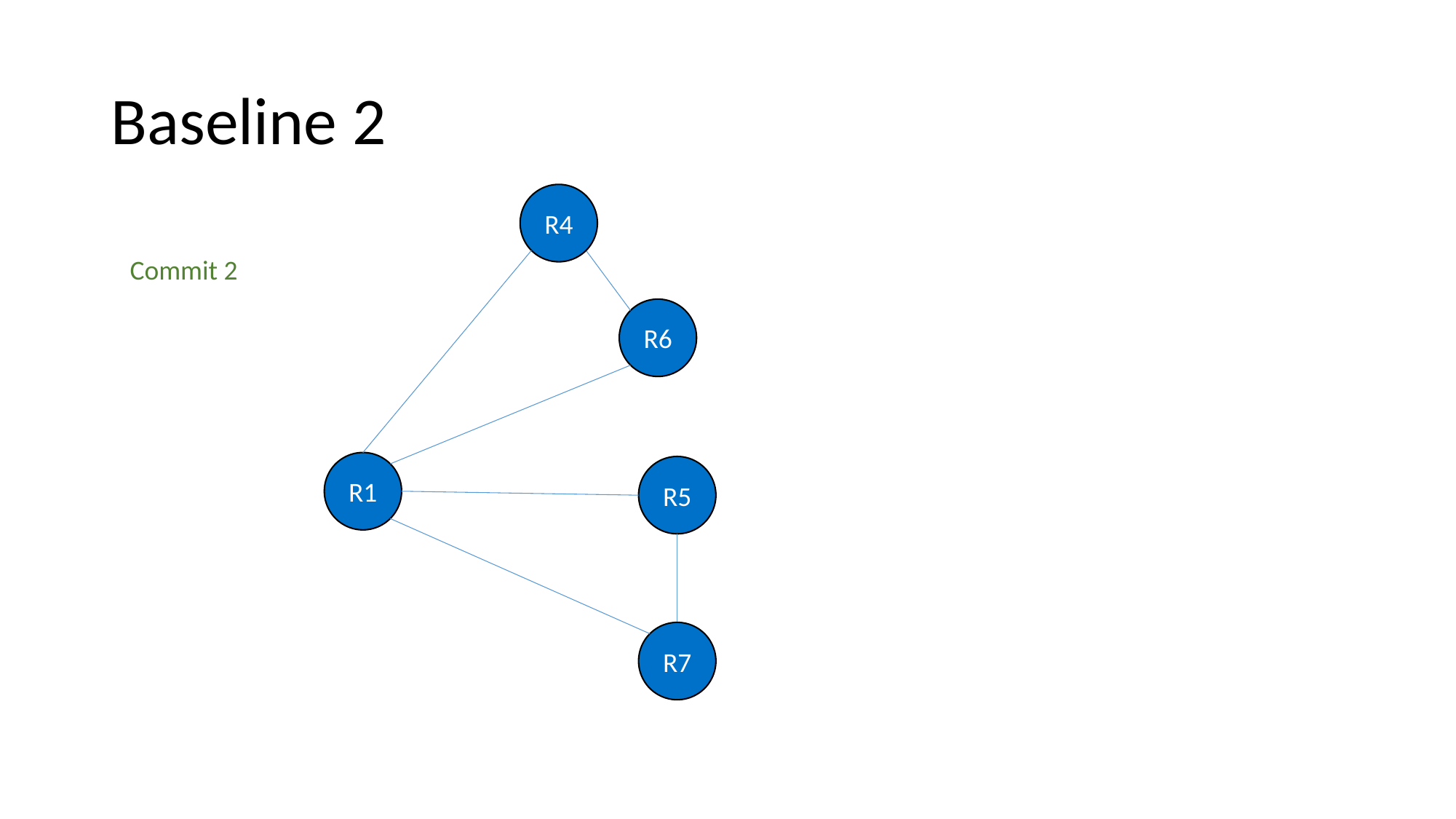

# Baseline 2
R4
Commit 2
R6
R1
R5
R7